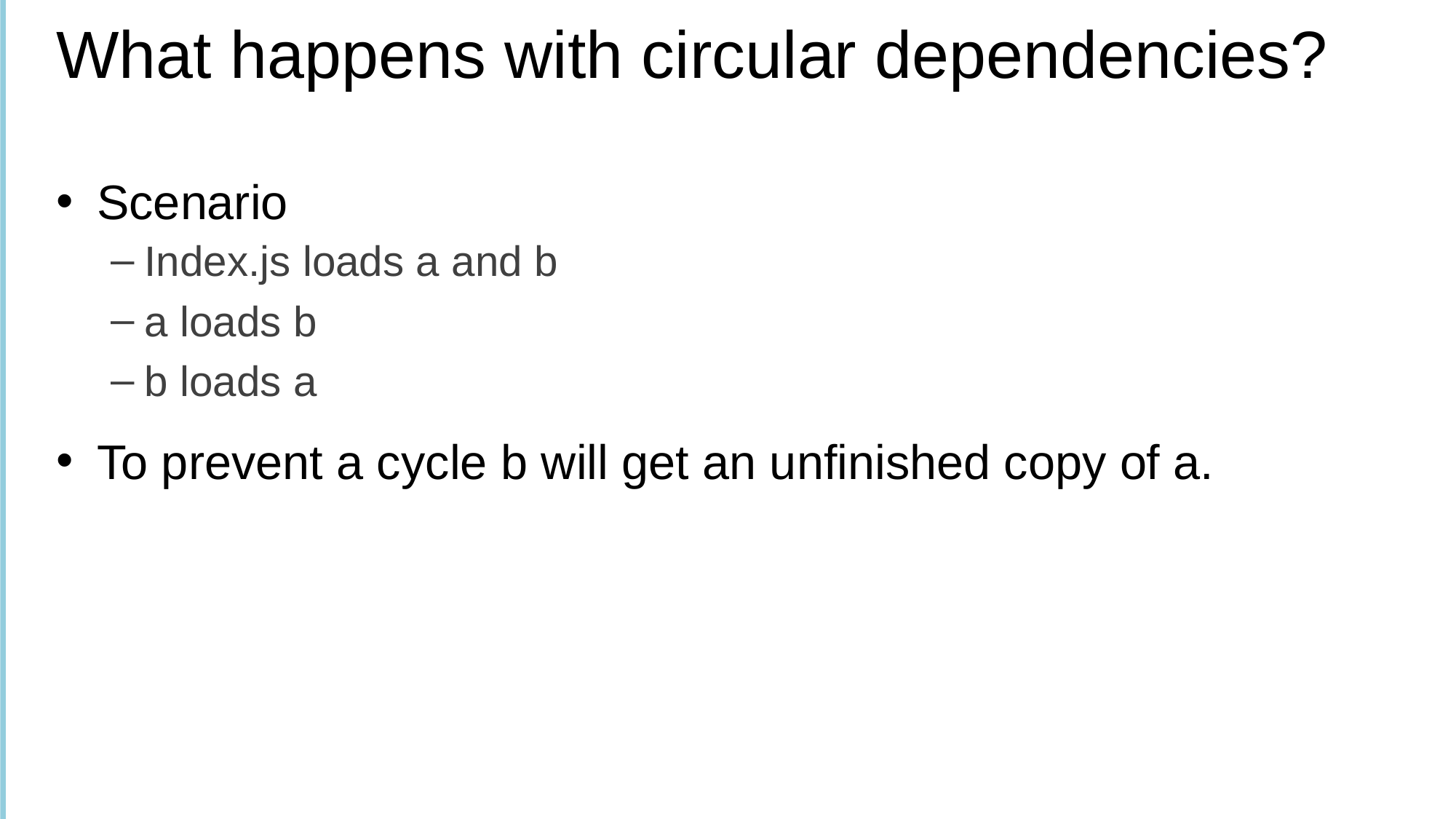

# What happens with circular dependencies?
Scenario
Index.js loads a and b
a loads b
b loads a
To prevent a cycle b will get an unfinished copy of a.